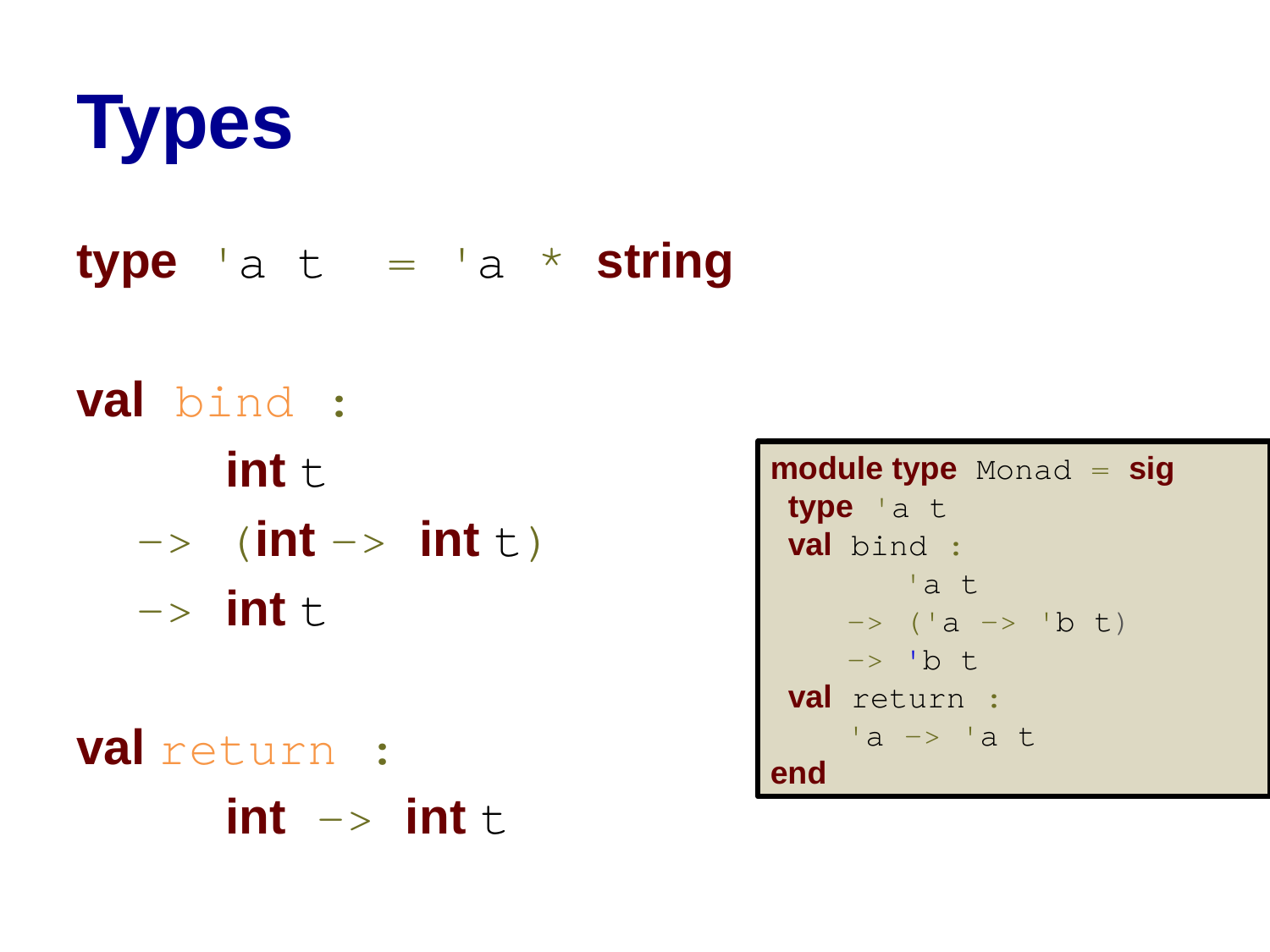

# Types
type 'a t  = 'a * string

val bind :
     int t
  -> (int -> int t)
  -> int t

val return :
     int -> int t
module type Monad = sig
  type 'a t
  val bind :
       'a t
    -> ('a -> 'b t)
    -> 'b t
  val return :
    'a -> 'a t
end